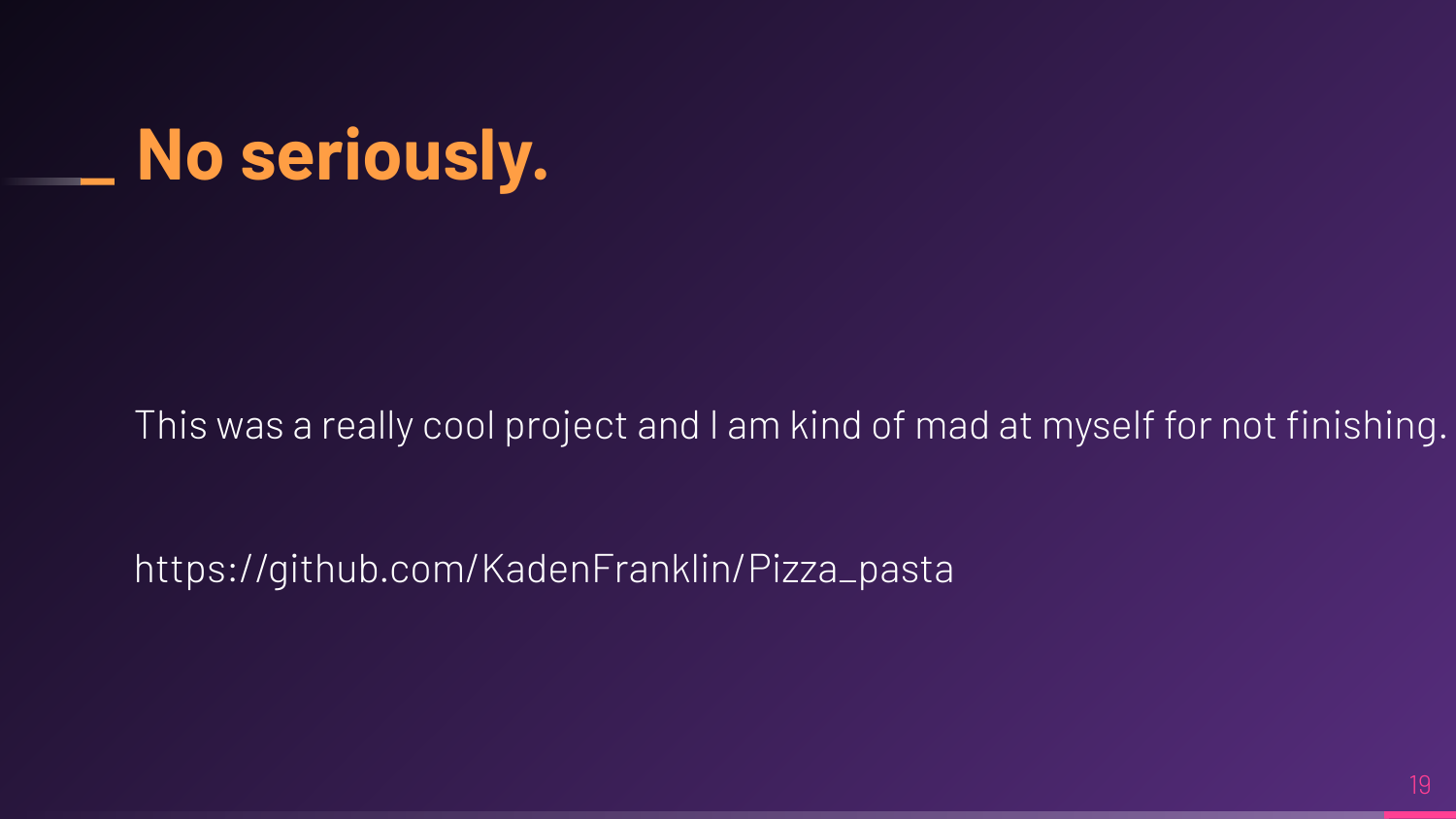

# No seriously.
This was a really cool project and I am kind of mad at myself for not finishing.

https://github.com/KadenFranklin/Pizza_pasta
19